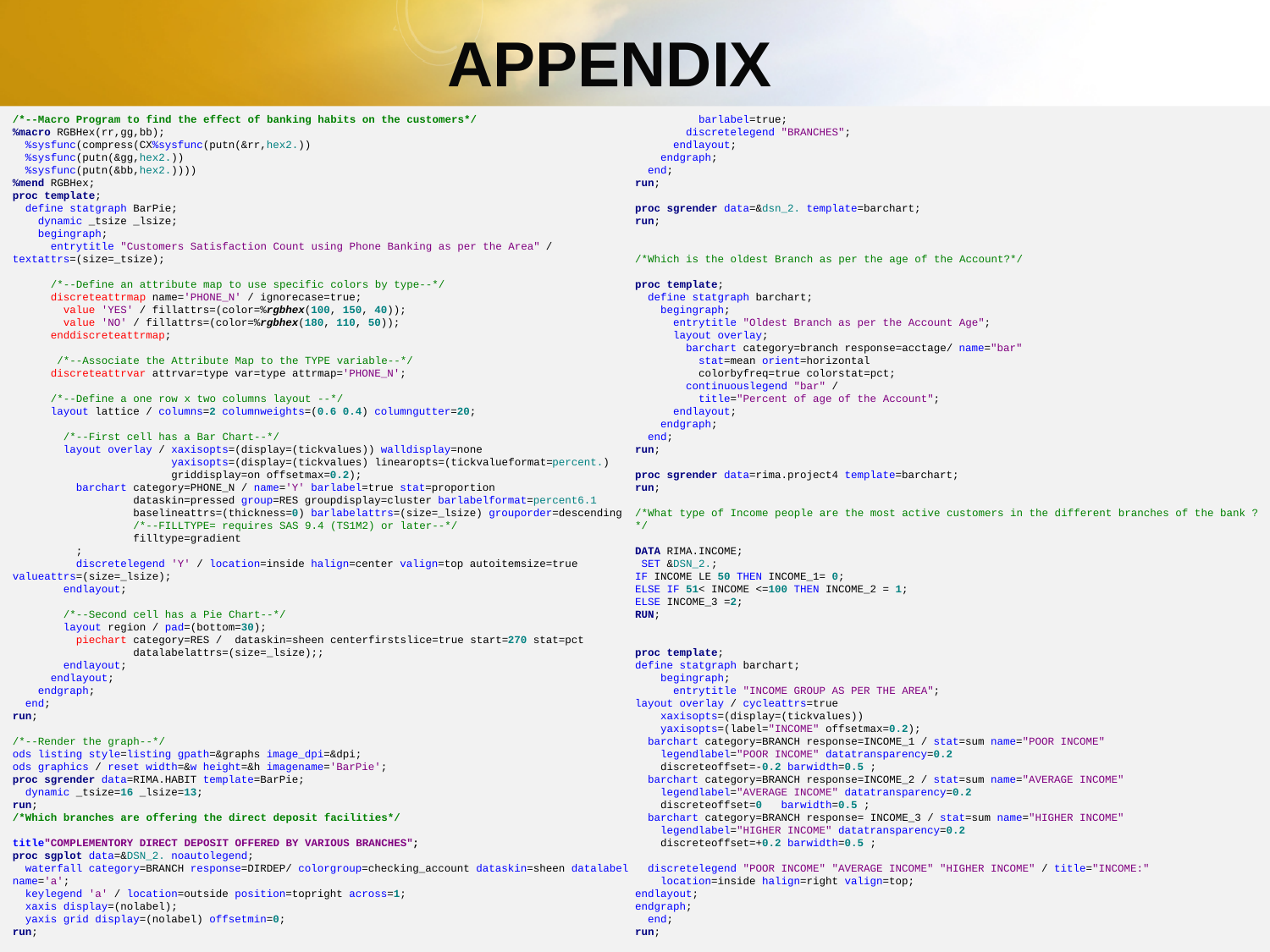

# APPENDIX
/*--Macro Program to find the effect of banking habits on the customers*/
%macro RGBHex(rr,gg,bb);
  %sysfunc(compress(CX%sysfunc(putn(&rr,hex2.))
  %sysfunc(putn(&gg,hex2.))
  %sysfunc(putn(&bb,hex2.))))
%mend RGBHex;
proc template;
  define statgraph BarPie;
    dynamic _tsize _lsize;
    begingraph;
      entrytitle "Customers Satisfaction Count using Phone Banking as per the Area" / textattrs=(size=_tsize);

      /*--Define an attribute map to use specific colors by type--*/
      discreteattrmap name='PHONE_N' / ignorecase=true;
        value 'YES' / fillattrs=(color=%rgbhex(100, 150, 40));
        value 'NO' / fillattrs=(color=%rgbhex(180, 110, 50));
      enddiscreteattrmap;

       /*--Associate the Attribute Map to the TYPE variable--*/
      discreteattrvar attrvar=type var=type attrmap='PHONE_N';

      /*--Define a one row x two columns layout --*/
      layout lattice / columns=2 columnweights=(0.6 0.4) columngutter=20;

        /*--First cell has a Bar Chart--*/
        layout overlay / xaxisopts=(display=(tickvalues)) walldisplay=none
                         yaxisopts=(display=(tickvalues) linearopts=(tickvalueformat=percent.)
                         griddisplay=on offsetmax=0.2);
          barchart category=PHONE_N / name='Y' barlabel=true stat=proportion
                   dataskin=pressed group=RES groupdisplay=cluster barlabelformat=percent6.1
                   baselineattrs=(thickness=0) barlabelattrs=(size=_lsize) grouporder=descending
                   /*--FILLTYPE= requires SAS 9.4 (TS1M2) or later--*/
                   filltype=gradient
          ;
          discretelegend 'Y' / location=inside halign=center valign=top autoitemsize=true valueattrs=(size=_lsize);
        endlayout;

        /*--Second cell has a Pie Chart--*/
        layout region / pad=(bottom=30);
          piechart category=RES /  dataskin=sheen centerfirstslice=true start=270 stat=pct
                   datalabelattrs=(size=_lsize);;
        endlayout;
      endlayout;
    endgraph;
  end;
run;

/*--Render the graph--*/
ods listing style=listing gpath=&graphs image_dpi=&dpi;
ods graphics / reset width=&w height=&h imagename='BarPie';
proc sgrender data=RIMA.HABIT template=BarPie;
  dynamic _tsize=16 _lsize=13;
run;
/*Which branches are offering the direct deposit facilities*/

title"COMPLEMENTORY DIRECT DEPOSIT OFFERED BY VARIOUS BRANCHES";
proc sgplot data=&DSN_2. noautolegend;
  waterfall category=BRANCH response=DIRDEP/ colorgroup=checking_account dataskin=sheen datalabel name='a';
  keylegend 'a' / location=outside position=topright across=1;
  xaxis display=(nolabel);
  yaxis grid display=(nolabel) offsetmin=0;
run;

/*Which branch is having the maximum number of Inactive customers?*/
proc template;
  define statgraph barchart;
    begingraph / attrpriority=none;
      entrytitle "ACTIVE/INACTIVE CUSTOMERS AS PER THE BRANCHES";
      layout overlay;
        barchart x=CHECKING_ACCOUNT / name="BRANCHES"
          stat=pct display=all
          group=BRANCH groupdisplay=cluster group100=positive
          barlabel=true;
        discretelegend "BRANCHES";
      endlayout;
    endgraph;
  end;
run;

proc sgrender data=&dsn_2. template=barchart;
run;

/*Which is the oldest Branch as per the age of the Account?*/

proc template;
  define statgraph barchart;
    begingraph;
      entrytitle "Oldest Branch as per the Account Age";
      layout overlay;
        barchart category=branch response=acctage/ name="bar"
          stat=mean orient=horizontal
          colorbyfreq=true colorstat=pct;
        continuouslegend "bar" /
          title="Percent of age of the Account";
      endlayout;
    endgraph;
  end;
run;

proc sgrender data=rima.project4 template=barchart;
run;

/*What type of Income people are the most active customers in the different branches of the bank ?*/

DATA RIMA.INCOME;
 SET &DSN_2.;
IF INCOME LE 50 THEN INCOME_1= 0;
ELSE IF 51< INCOME <=100 THEN INCOME_2 = 1;
ELSE INCOME_3 =2;
RUN;

proc template;
define statgraph barchart;
    begingraph;
      entrytitle "INCOME GROUP AS PER THE AREA";
layout overlay / cycleattrs=true
    xaxisopts=(display=(tickvalues))
    yaxisopts=(label="INCOME" offsetmax=0.2);
  barchart category=BRANCH response=INCOME_1 / stat=sum name="POOR INCOME"
    legendlabel="POOR INCOME" datatransparency=0.2
    discreteoffset=-0.2 barwidth=0.5 ;
  barchart category=BRANCH response=INCOME_2 / stat=sum name="AVERAGE INCOME"
    legendlabel="AVERAGE INCOME" datatransparency=0.2
    discreteoffset=0   barwidth=0.5 ;
  barchart category=BRANCH response= INCOME_3 / stat=sum name="HIGHER INCOME"
    legendlabel="HIGHER INCOME" datatransparency=0.2
    discreteoffset=+0.2 barwidth=0.5 ;

  discretelegend "POOR INCOME" "AVERAGE INCOME" "HIGHER INCOME" / title="INCOME:"
    location=inside halign=right valign=top;
endlayout;
endgraph;
  end;
run;

proc sgrender data= RIMA.INCOME template=barchart;
run;